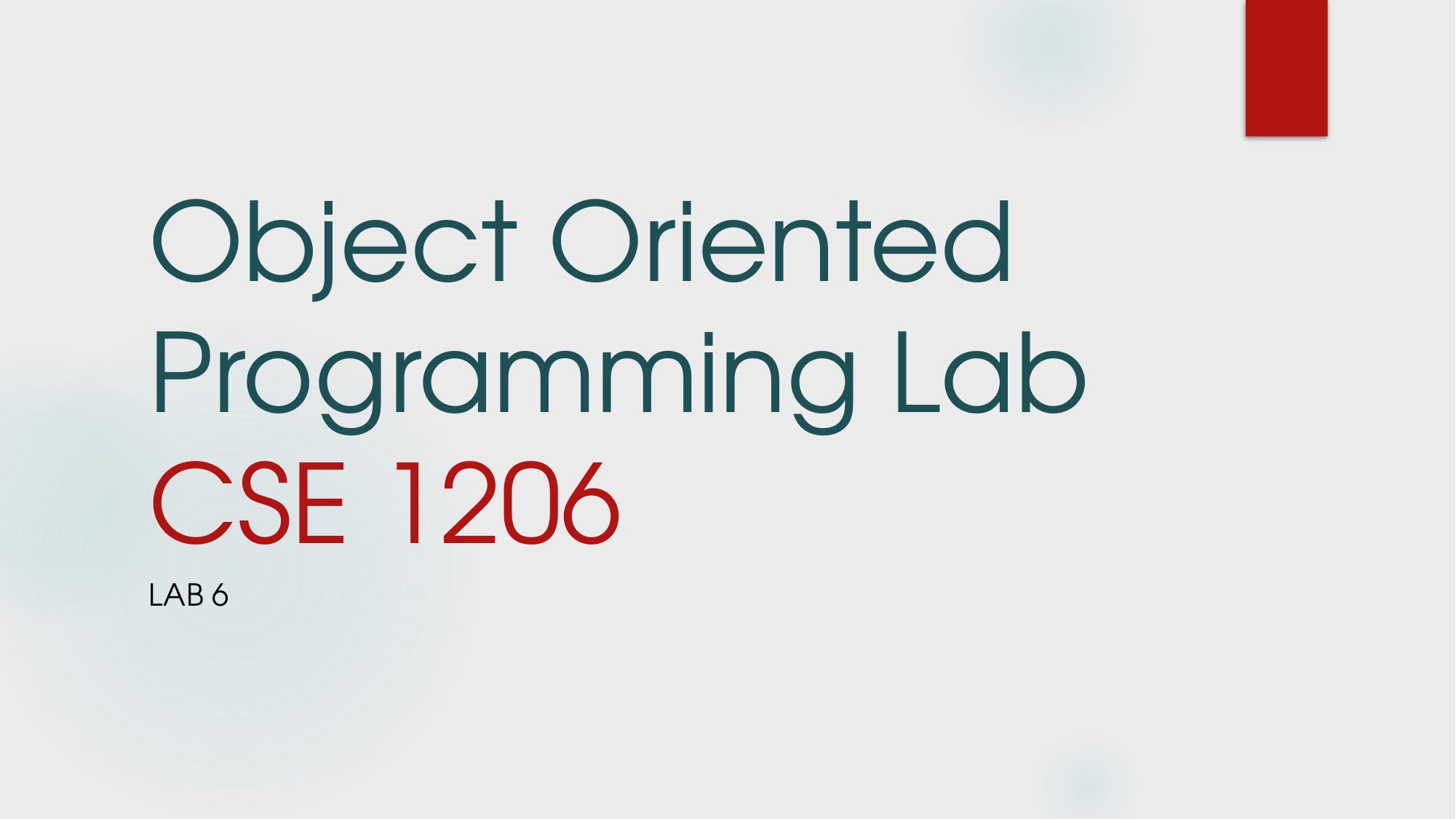

# Object Oriented Programming Lab CSE 1206
LAB 6